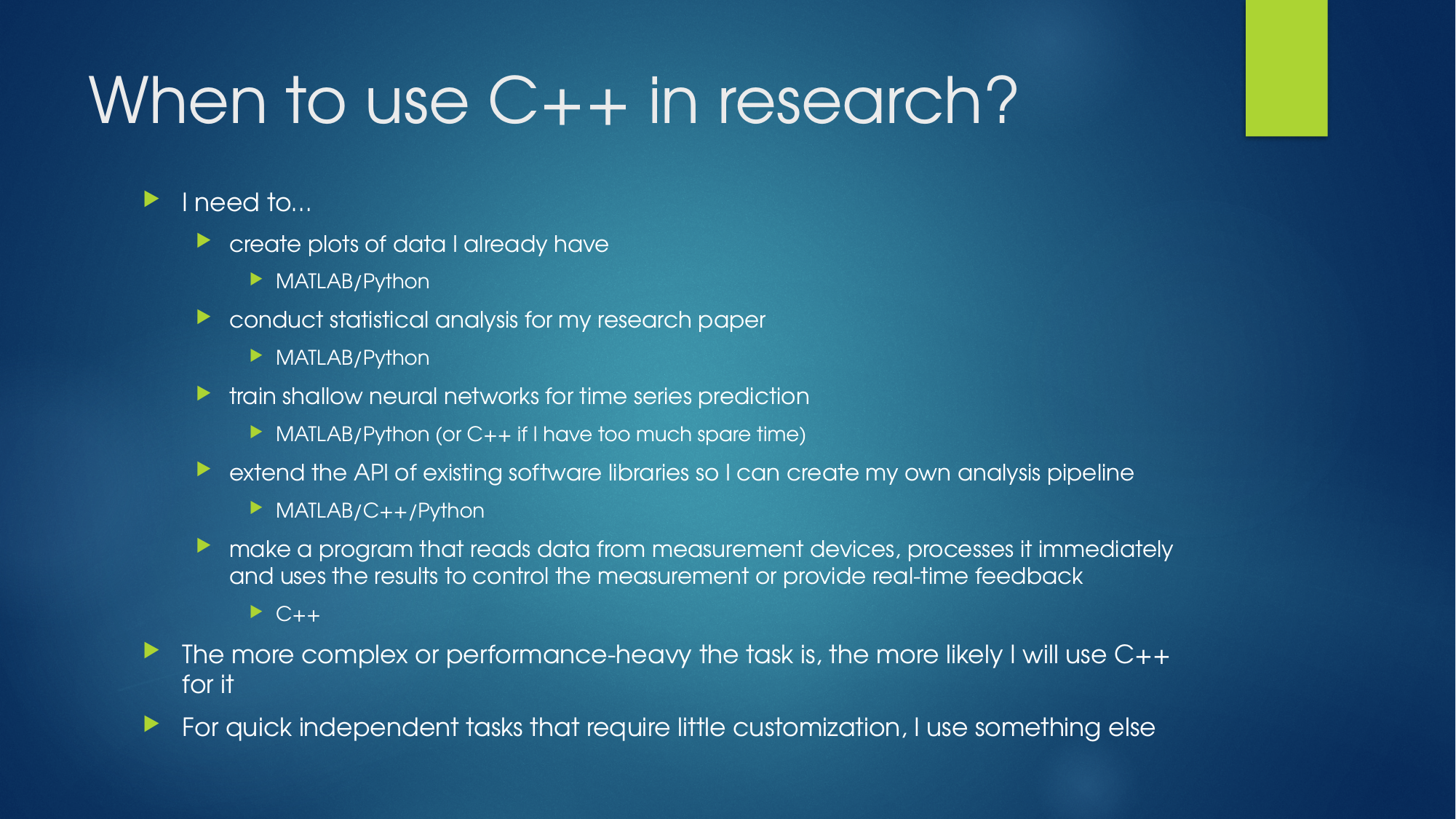

# When to use C++ in research?
I need to…
create plots of data I already have
MATLAB/Python
conduct statistical analysis for my research paper
MATLAB/Python
train shallow neural networks for time series prediction
MATLAB/Python (or C++ if I have too much spare time)
extend the API of existing software libraries so I can create my own analysis pipeline
MATLAB/C++/Python
make a program that reads data from measurement devices, processes it immediately and uses the results to control the measurement or provide real-time feedback
C++
The more complex or performance-heavy the task is, the more likely I will use C++ for it
For quick independent tasks that require little customization, I use something else